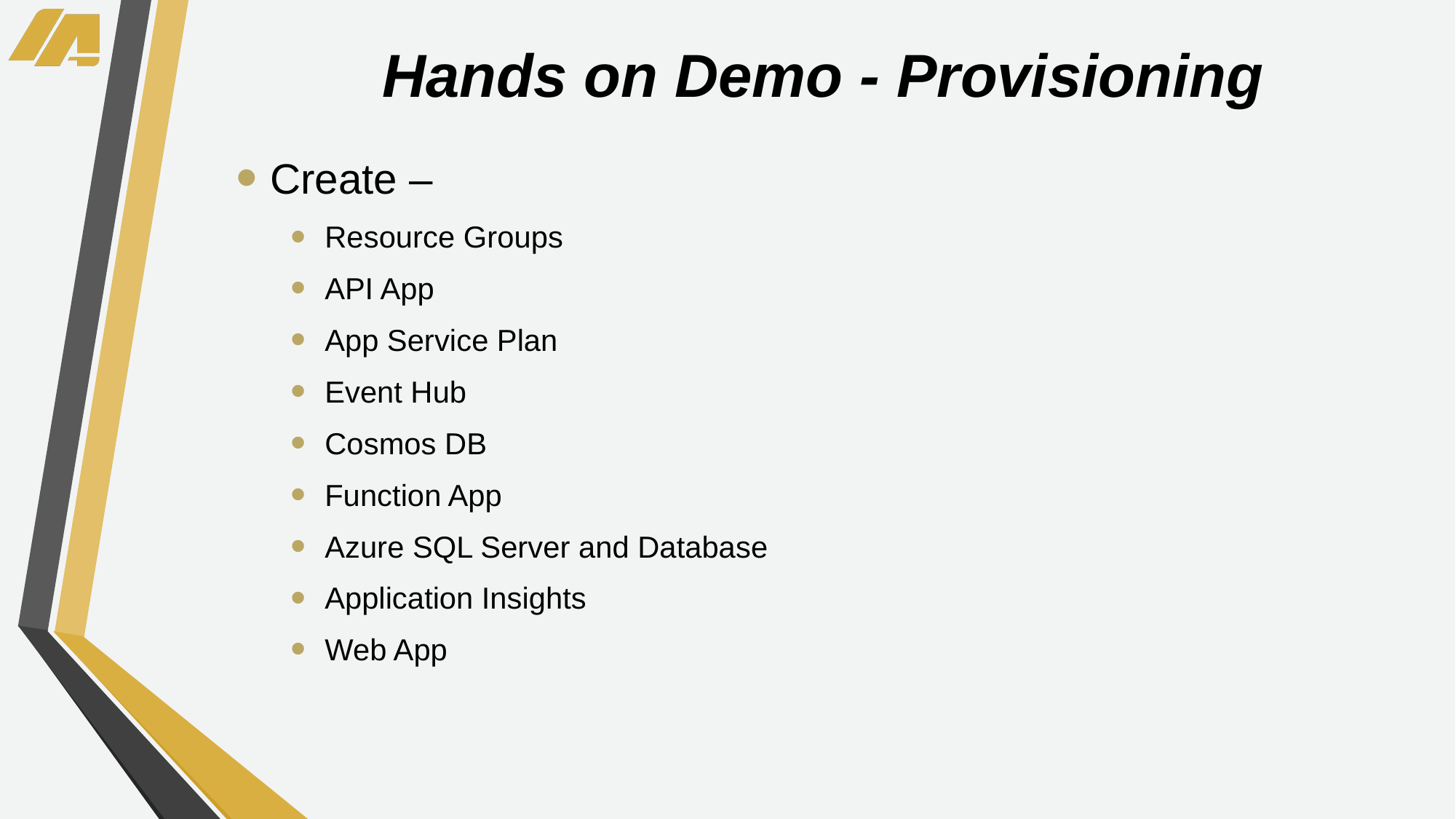

# Hands on Demo - Provisioning
Create –
Resource Groups
API App
App Service Plan
Event Hub
Cosmos DB
Function App
Azure SQL Server and Database
Application Insights
Web App